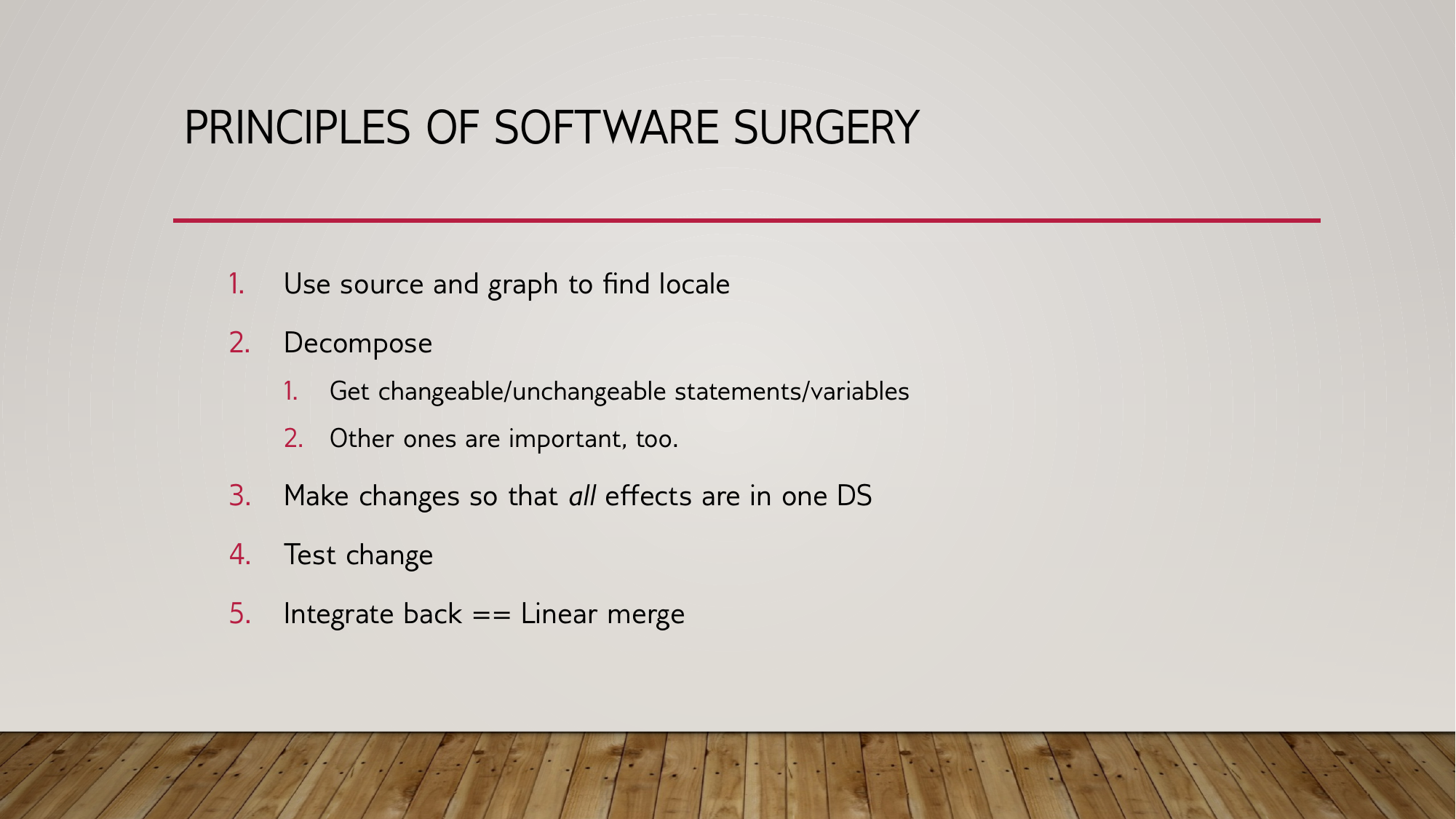

# Principles of Software Surgery
Use source and graph to find locale
Decompose
Get changeable/unchangeable statements/variables
Other ones are important, too.
Make changes so that all effects are in one DS
Test change
Integrate back == Linear merge